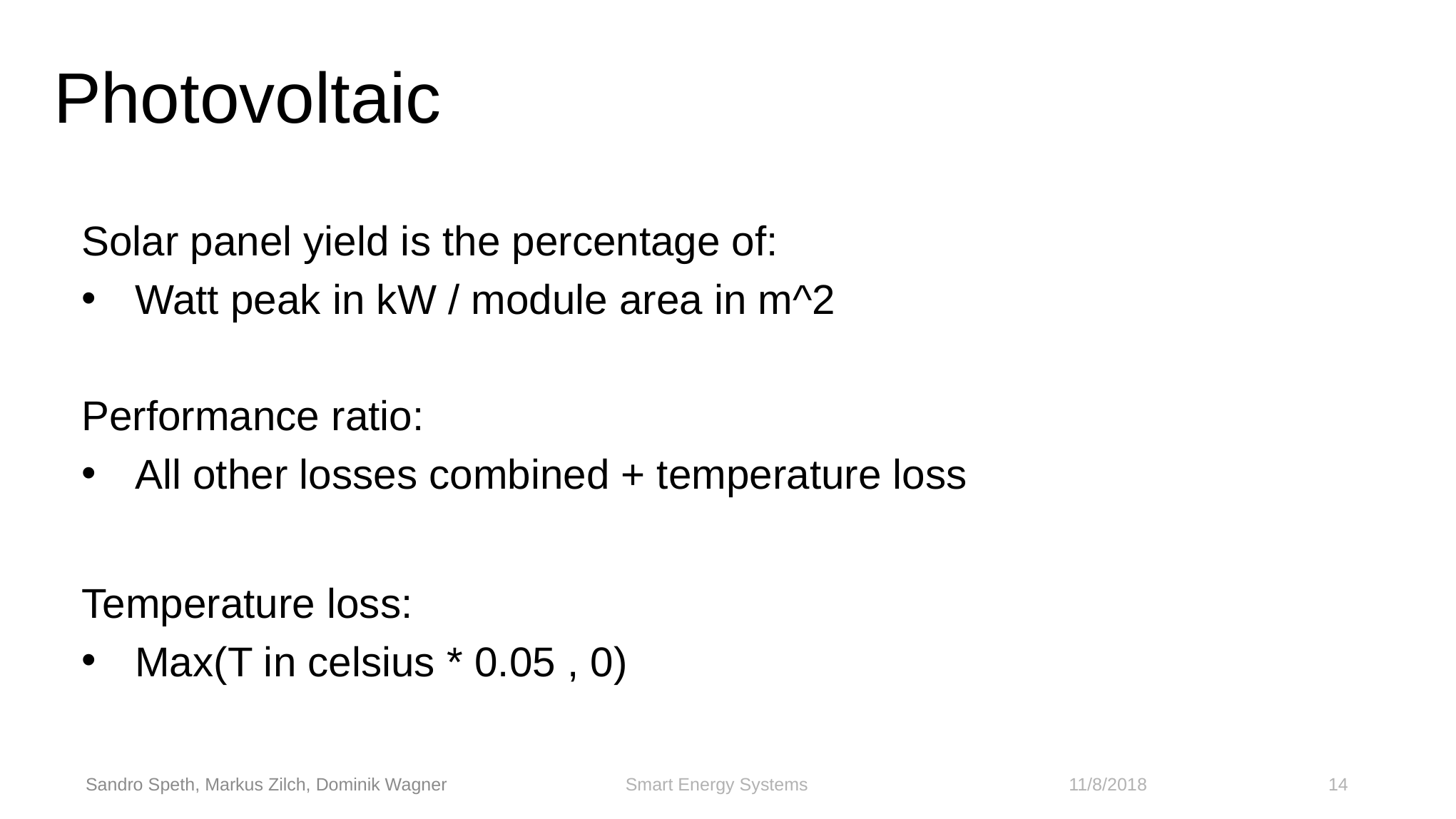

# Photovoltaic
Solar panel yield is the percentage of:
Watt peak in kW / module area in m^2

Performance ratio:
All other losses combined + temperature loss

Temperature loss:
Max(T in celsius * 0.05 , 0)
11/8/2018
Smart Energy Systems
14